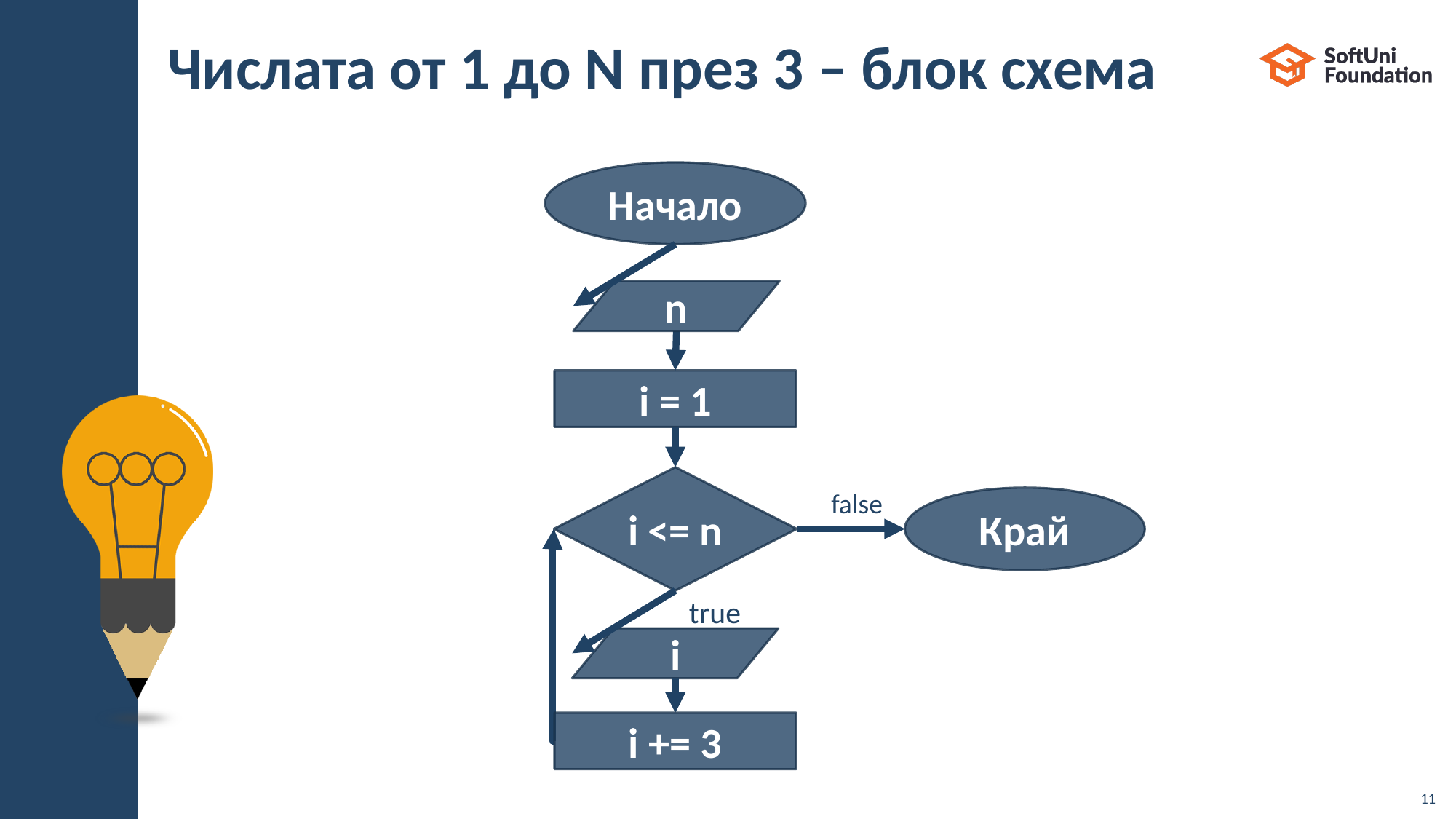

# Числата от 1 до N през 3 – блок схема
Начало
n
i = 1
i <= n
false
Край
true
i
i += 3
11